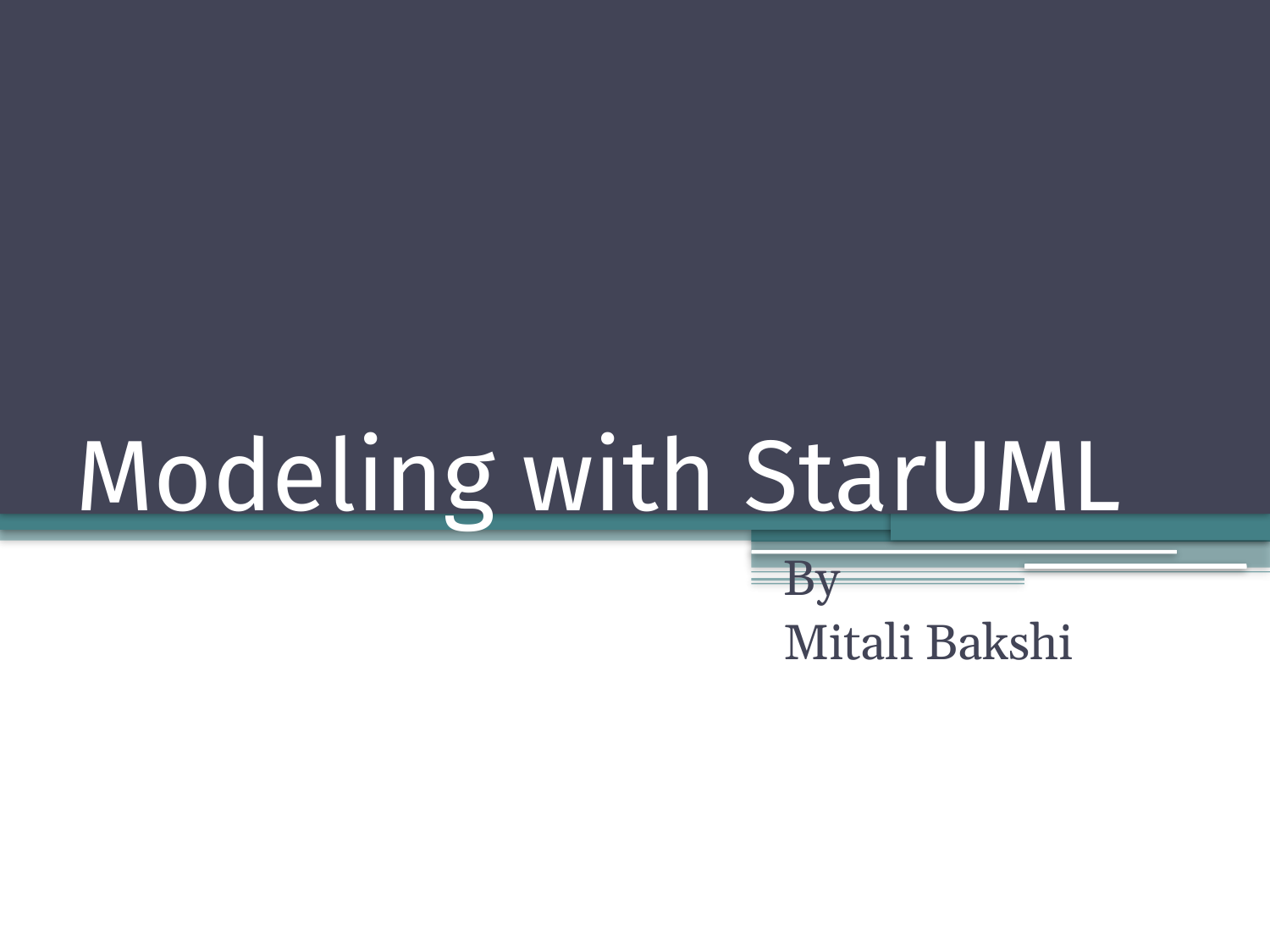

# Modeling with StarUML
By
Mitali Bakshi